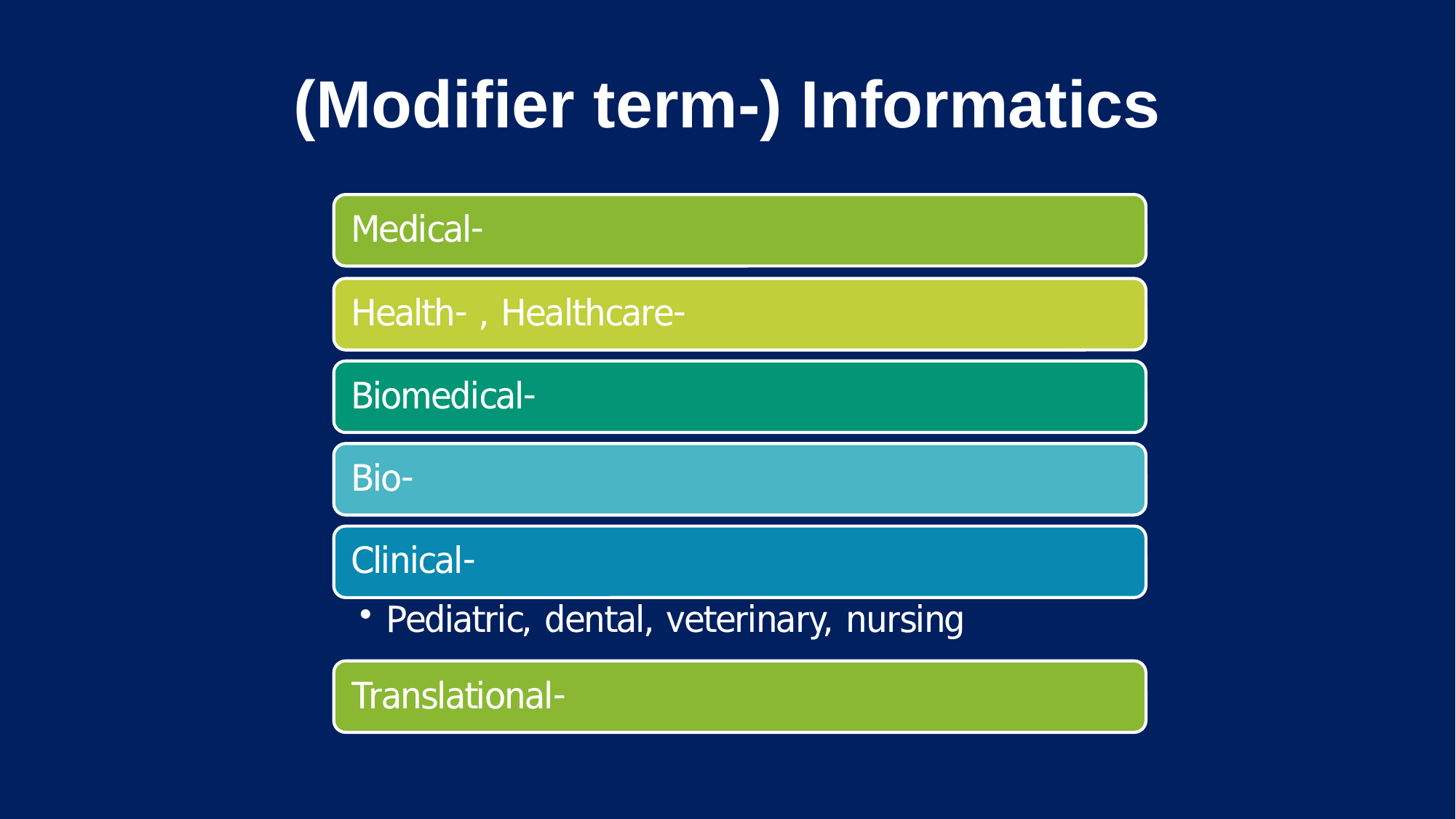

# (Modifier term-) Informatics
Medical-
Health- , Healthcare-
Biomedical-
Bio-
Clinical-
Pediatric, dental, veterinary, nursing
Translational-